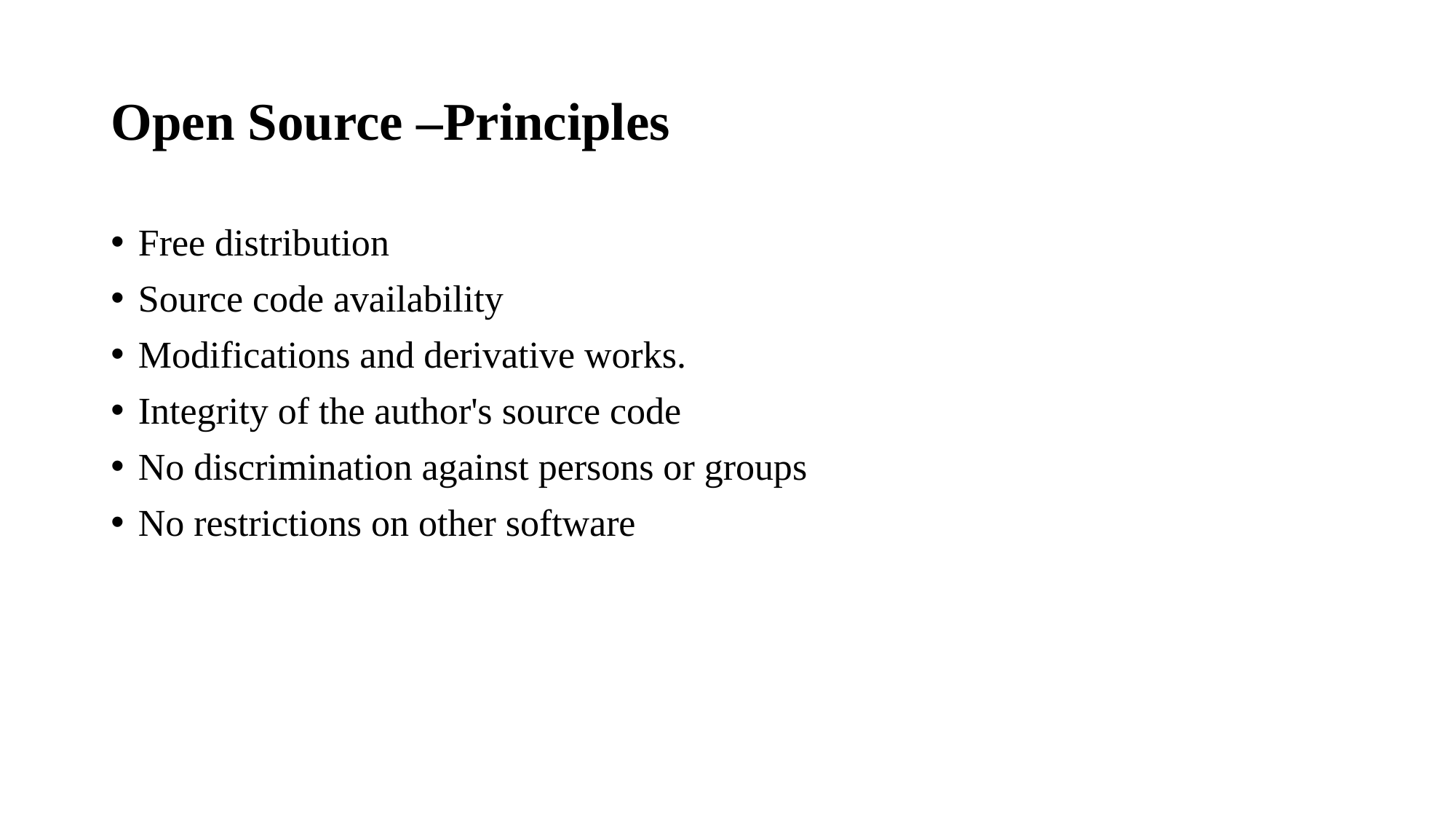

# Open Source –Principles
Free distribution
Source code availability
Modifications and derivative works.
Integrity of the author's source code
No discrimination against persons or groups
No restrictions on other software